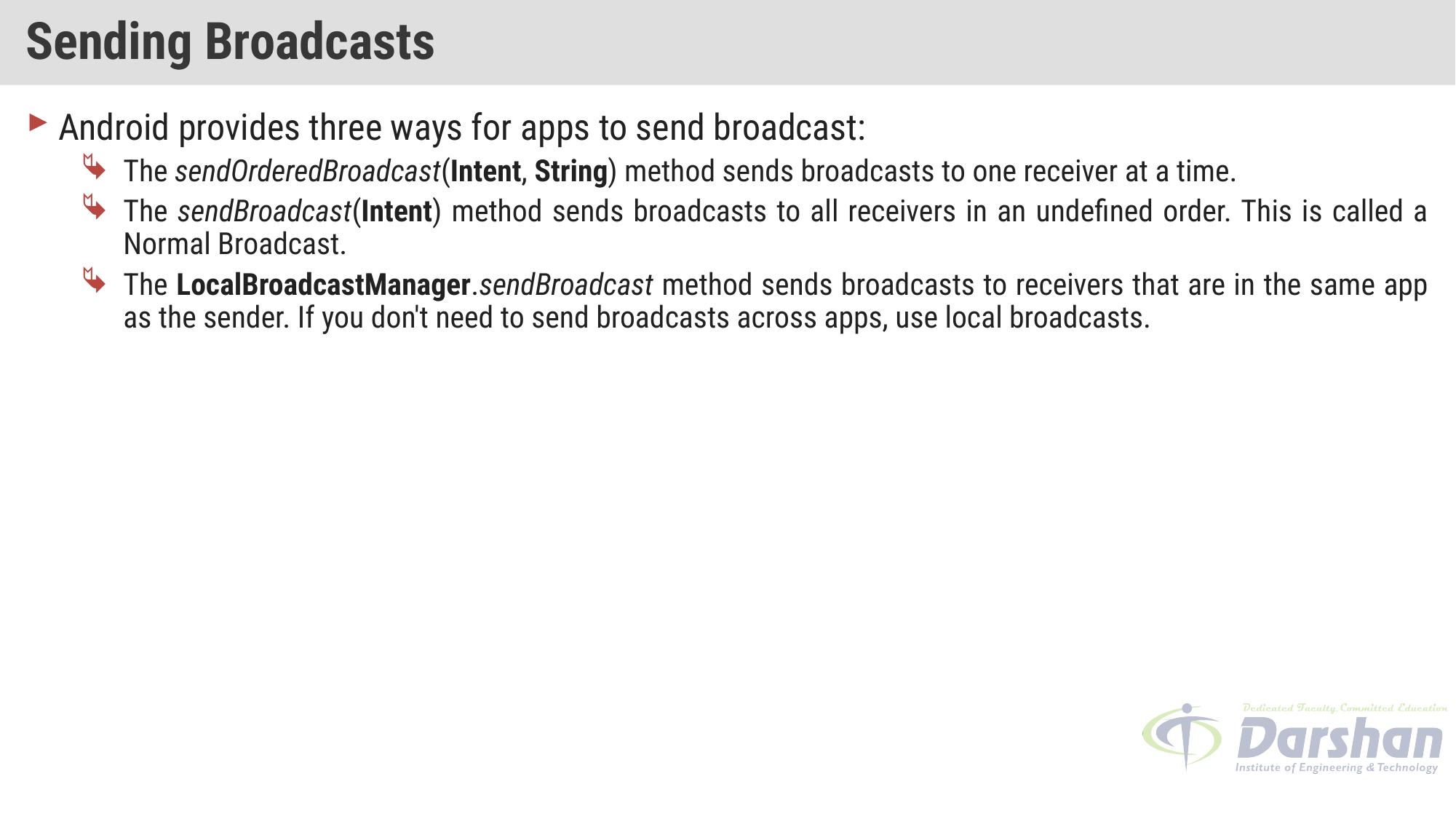

# Sending Broadcasts
Android provides three ways for apps to send broadcast:
The sendOrderedBroadcast(Intent, String) method sends broadcasts to one receiver at a time.
The sendBroadcast(Intent) method sends broadcasts to all receivers in an undefined order. This is called a Normal Broadcast.
The LocalBroadcastManager.sendBroadcast method sends broadcasts to receivers that are in the same app as the sender. If you don't need to send broadcasts across apps, use local broadcasts.